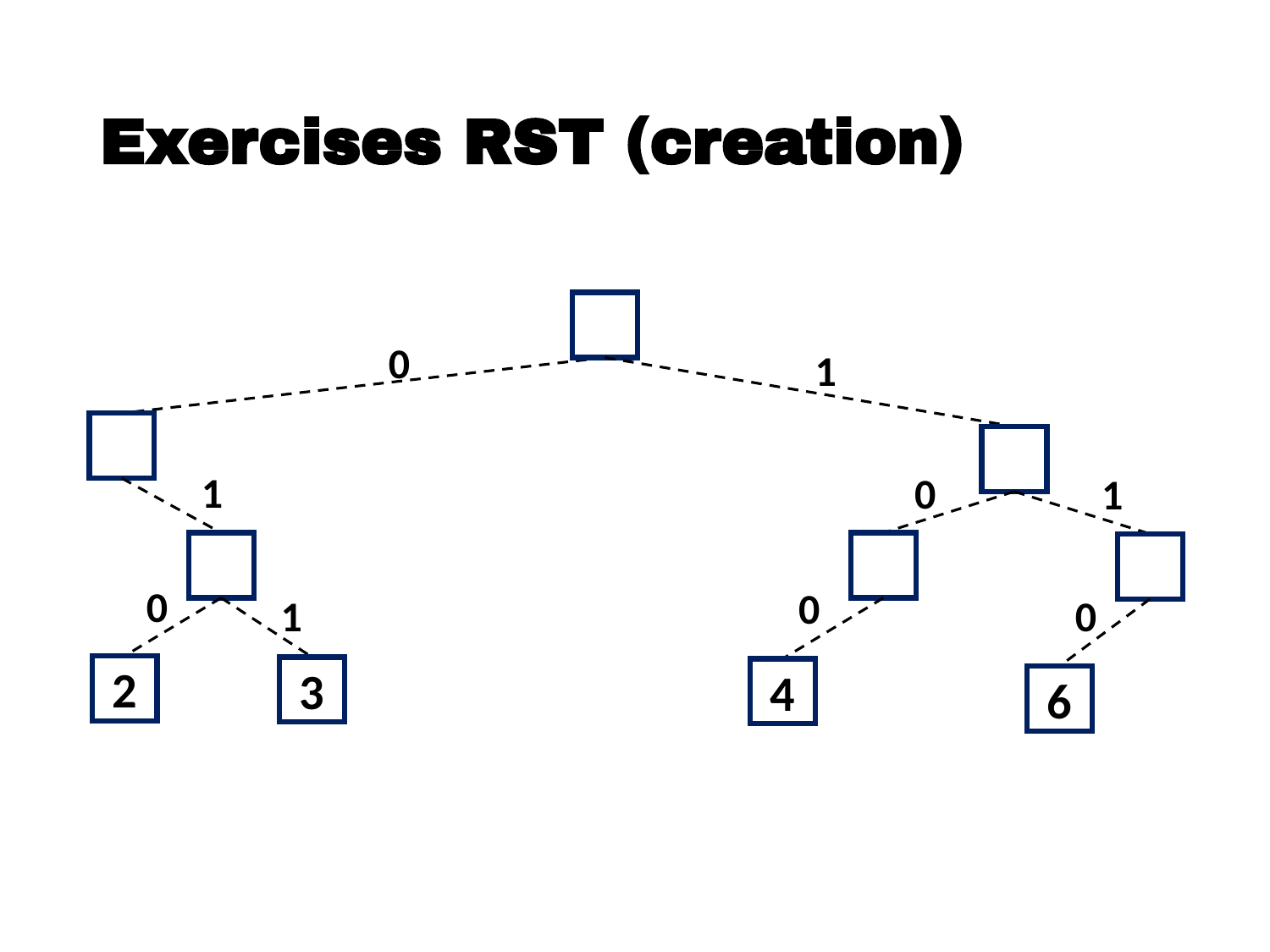

# Exercises RST (creation)

0
1

1
0
1

0
0
0
1
2
3
4
6